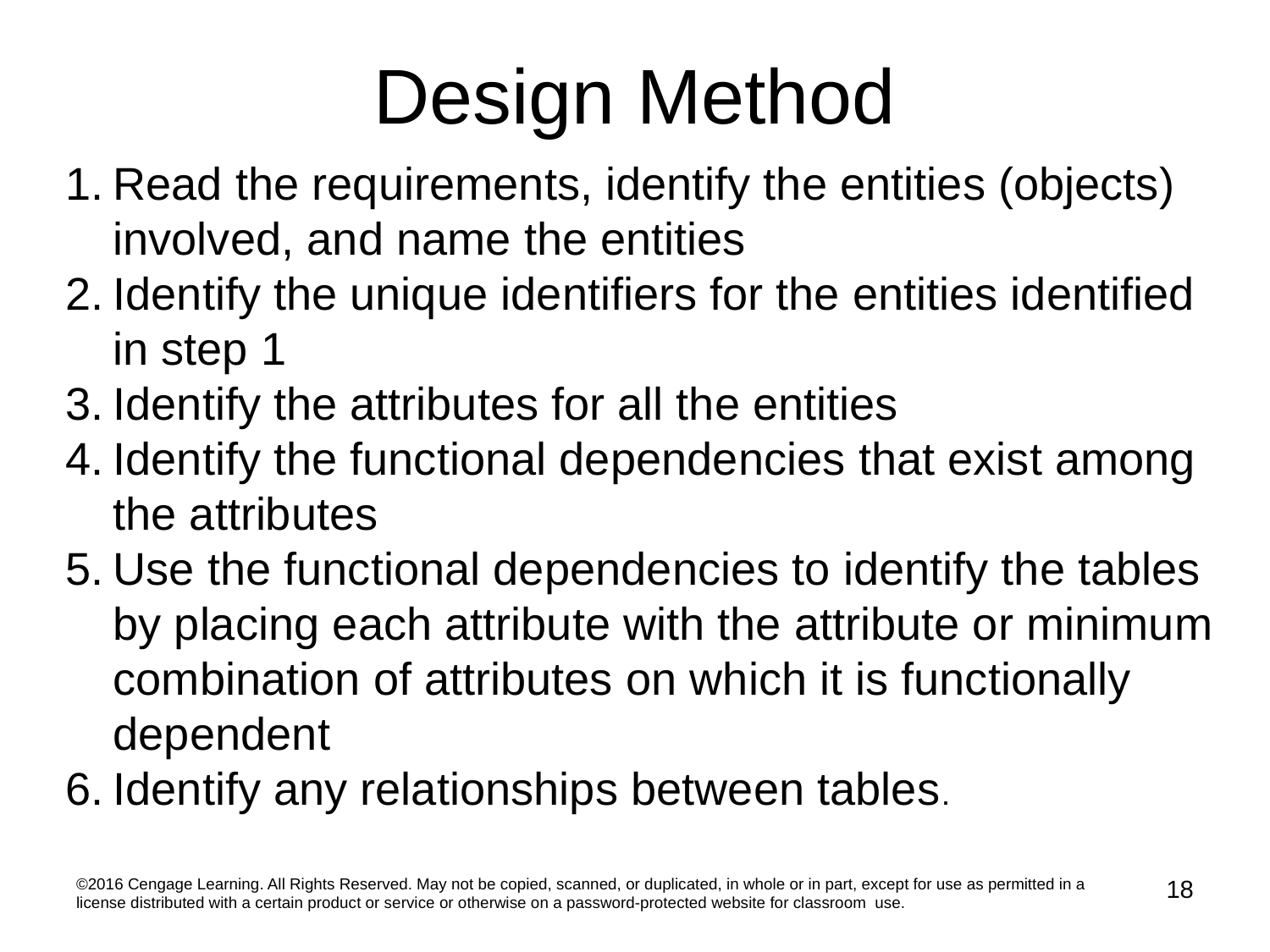

# Design Method
Read the requirements, identify the entities (objects) involved, and name the entities
Identify the unique identifiers for the entities identified in step 1
Identify the attributes for all the entities
Identify the functional dependencies that exist among the attributes
Use the functional dependencies to identify the tables by placing each attribute with the attribute or minimum combination of attributes on which it is functionally dependent
Identify any relationships between tables.
18
©2016 Cengage Learning. All Rights Reserved. May not be copied, scanned, or duplicated, in whole or in part, except for use as permitted in a license distributed with a certain product or service or otherwise on a password-protected website for classroom  use.